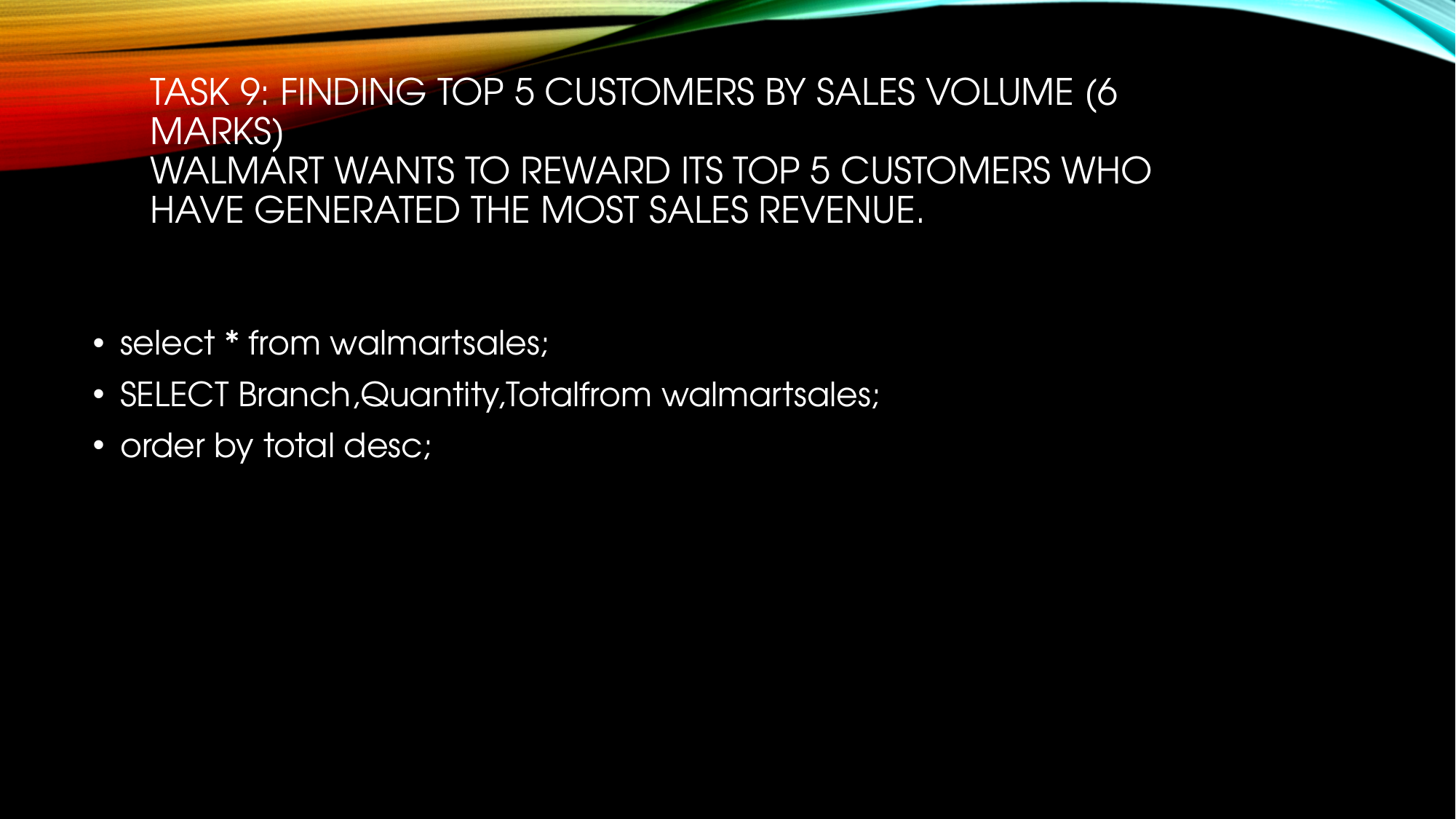

# Task 9: Finding Top 5 Customers by Sales Volume (6 Marks) Walmart wants to reward its top 5 customers who have generated the most sales Revenue.
select * from walmartsales;
SELECT Branch,Quantity,Totalfrom walmartsales;
order by total desc;